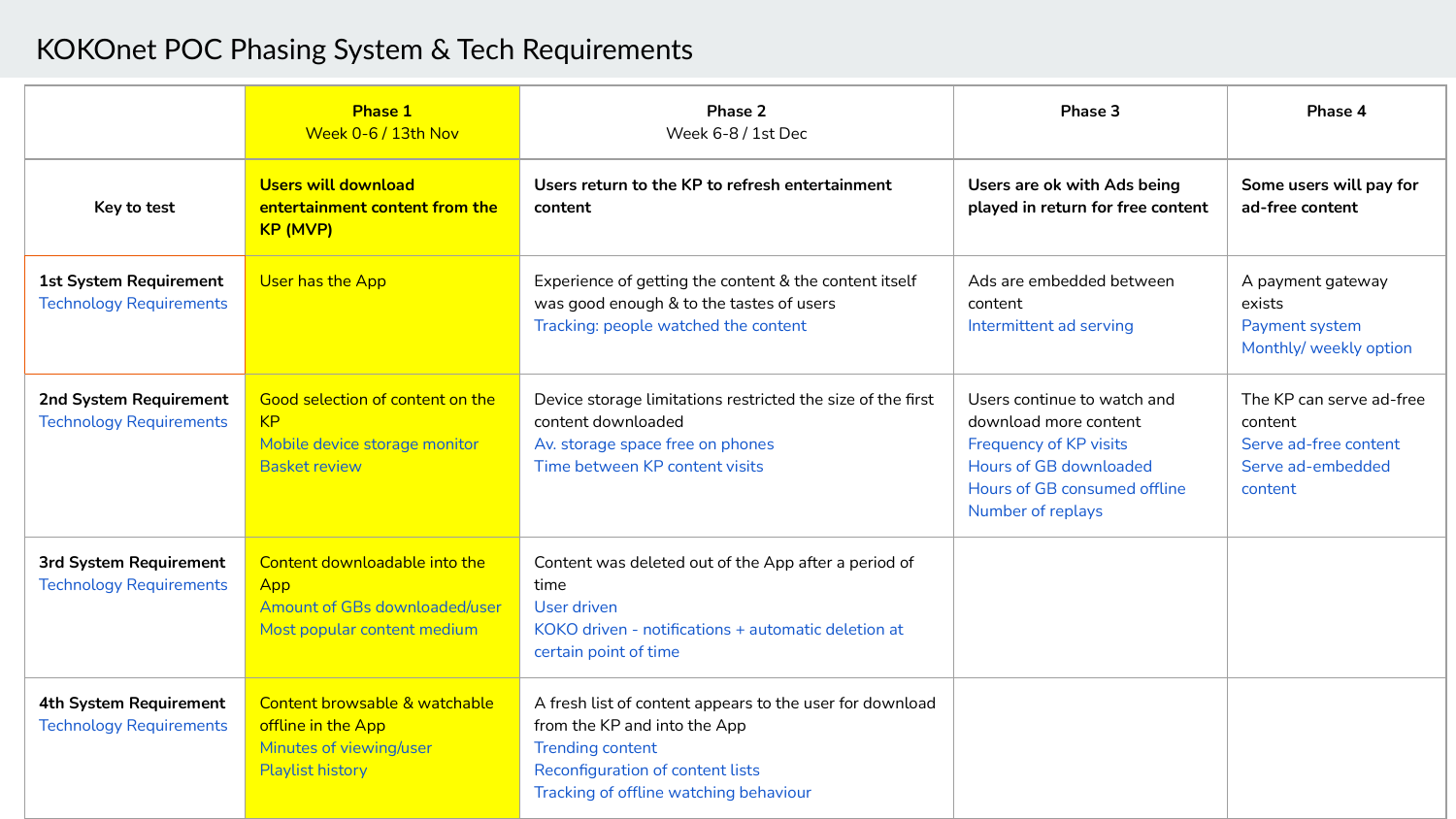

KOKOnet POC Phasing System & Tech Requirements
|  | Phase 1 Week 0-6 / 13th Nov | Phase 2 Week 6-8 / 1st Dec | Phase 3 | Phase 4 |
| --- | --- | --- | --- | --- |
| Key to test | Users will download entertainment content from the KP (MVP) | Users return to the KP to refresh entertainment content | Users are ok with Ads being played in return for free content | Some users will pay for ad-free content |
| 1st System Requirement Technology Requirements | User has the App | Experience of getting the content & the content itself was good enough & to the tastes of users Tracking: people watched the content | Ads are embedded between content Intermittent ad serving | A payment gateway exists Payment system Monthly/ weekly option |
| 2nd System Requirement Technology Requirements | Good selection of content on the KP Mobile device storage monitor Basket review | Device storage limitations restricted the size of the first content downloaded Av. storage space free on phones Time between KP content visits | Users continue to watch and download more content Frequency of KP visits Hours of GB downloaded Hours of GB consumed offline Number of replays | The KP can serve ad-free content Serve ad-free content Serve ad-embedded content |
| 3rd System Requirement Technology Requirements | Content downloadable into the App Amount of GBs downloaded/user Most popular content medium | Content was deleted out of the App after a period of time User driven KOKO driven - notifications + automatic deletion at certain point of time |  |  |
| 4th System Requirement Technology Requirements | Content browsable & watchable offline in the App Minutes of viewing/user Playlist history | A fresh list of content appears to the user for download from the KP and into the App Trending content Reconfiguration of content lists Tracking of offline watching behaviour |  |  |
| 5th System Requirement Technology Requirements |  | User selects & downloads more content Same tech requirements as in P1 |  |  |